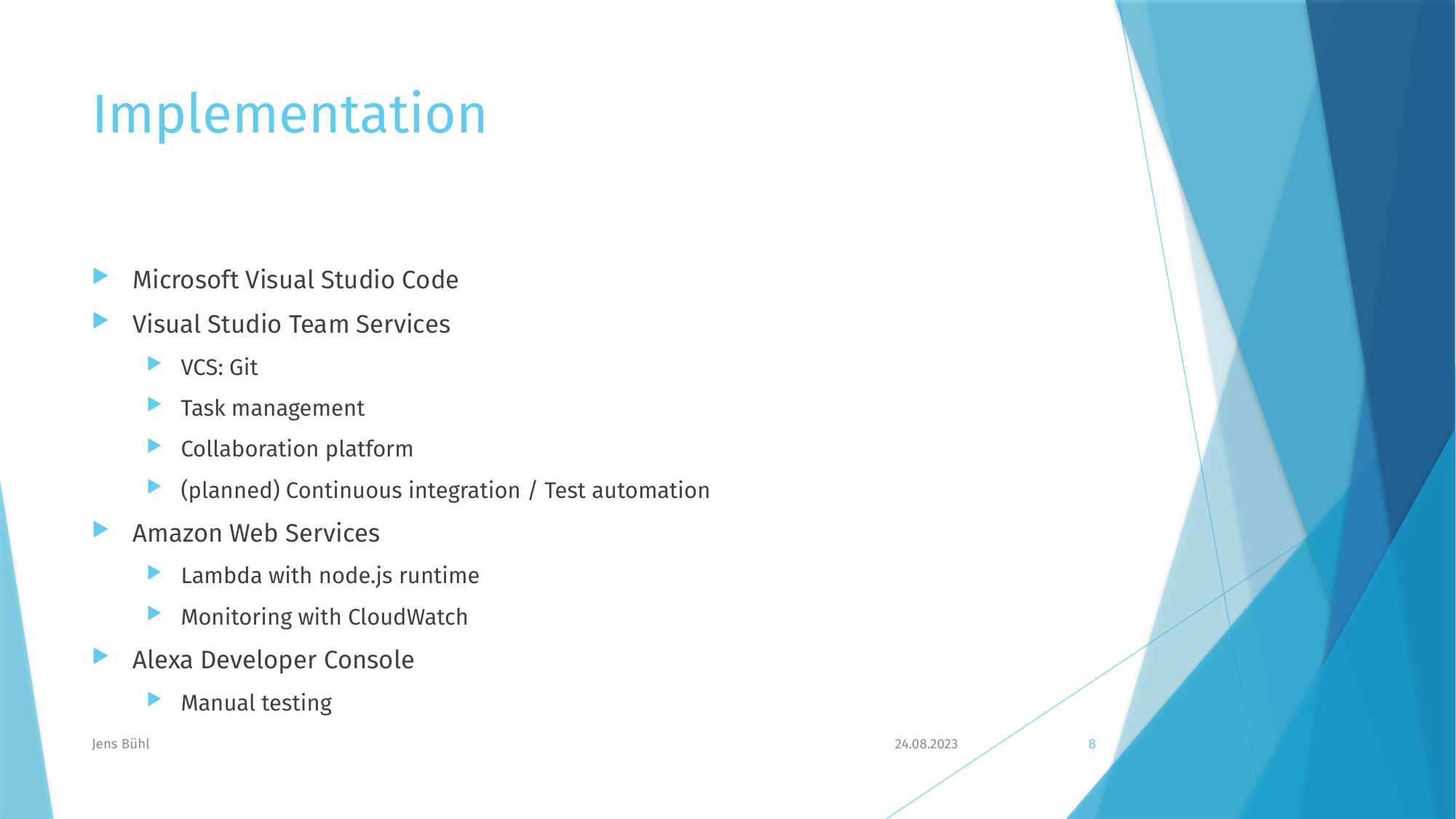

# Implementation
Microsoft Visual Studio Code
Visual Studio Team Services
VCS: Git
Task management
Collaboration platform
(planned) Continuous integration / Test automation
Amazon Web Services
Lambda with node.js runtime
Monitoring with CloudWatch
Alexa Developer Console
Manual testing
Jens Bühl
24.08.2023
8